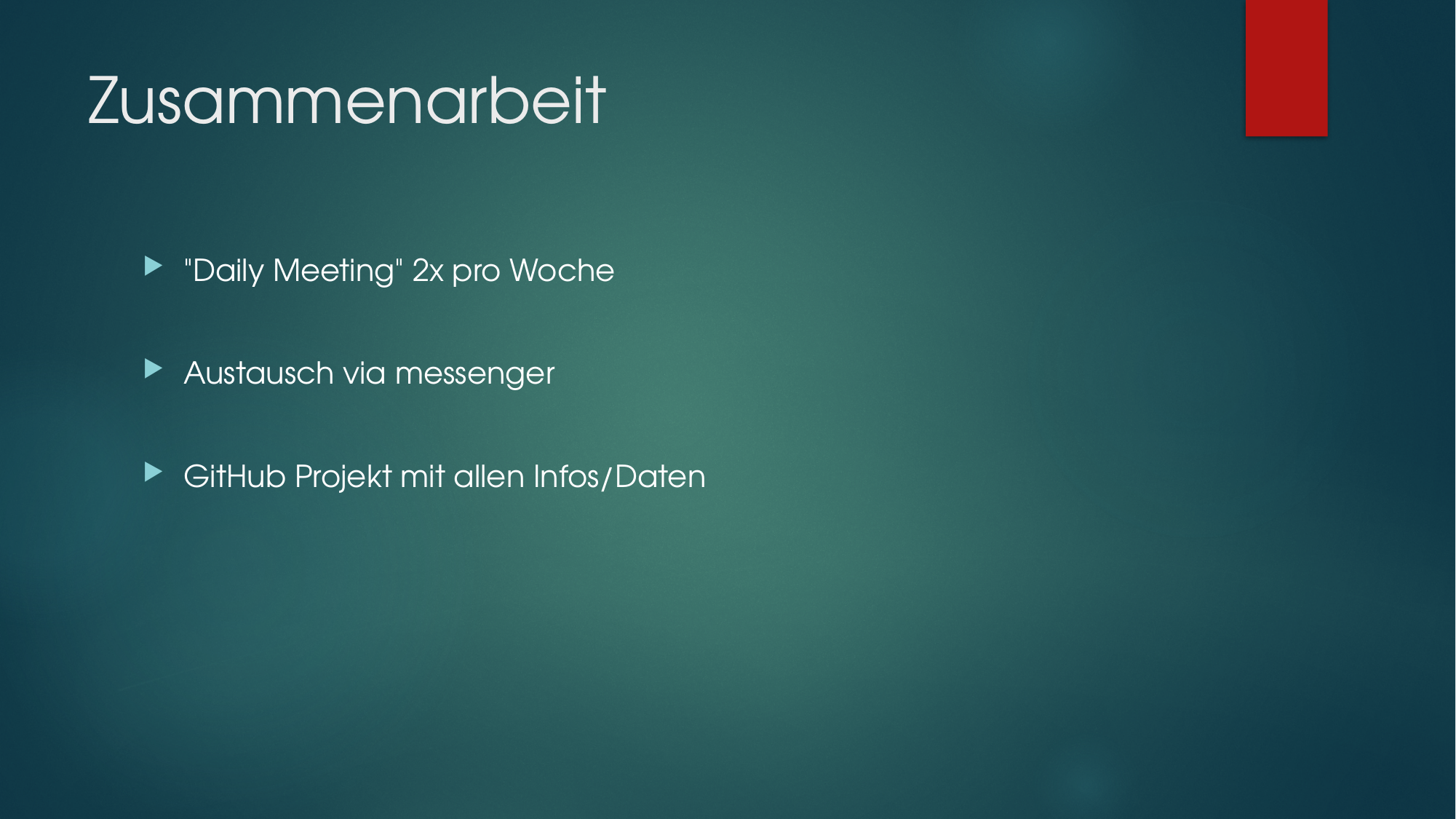

# Zusammenarbeit
"Daily Meeting" 2x pro Woche

Austausch via messenger

GitHub Projekt mit allen Infos/Daten